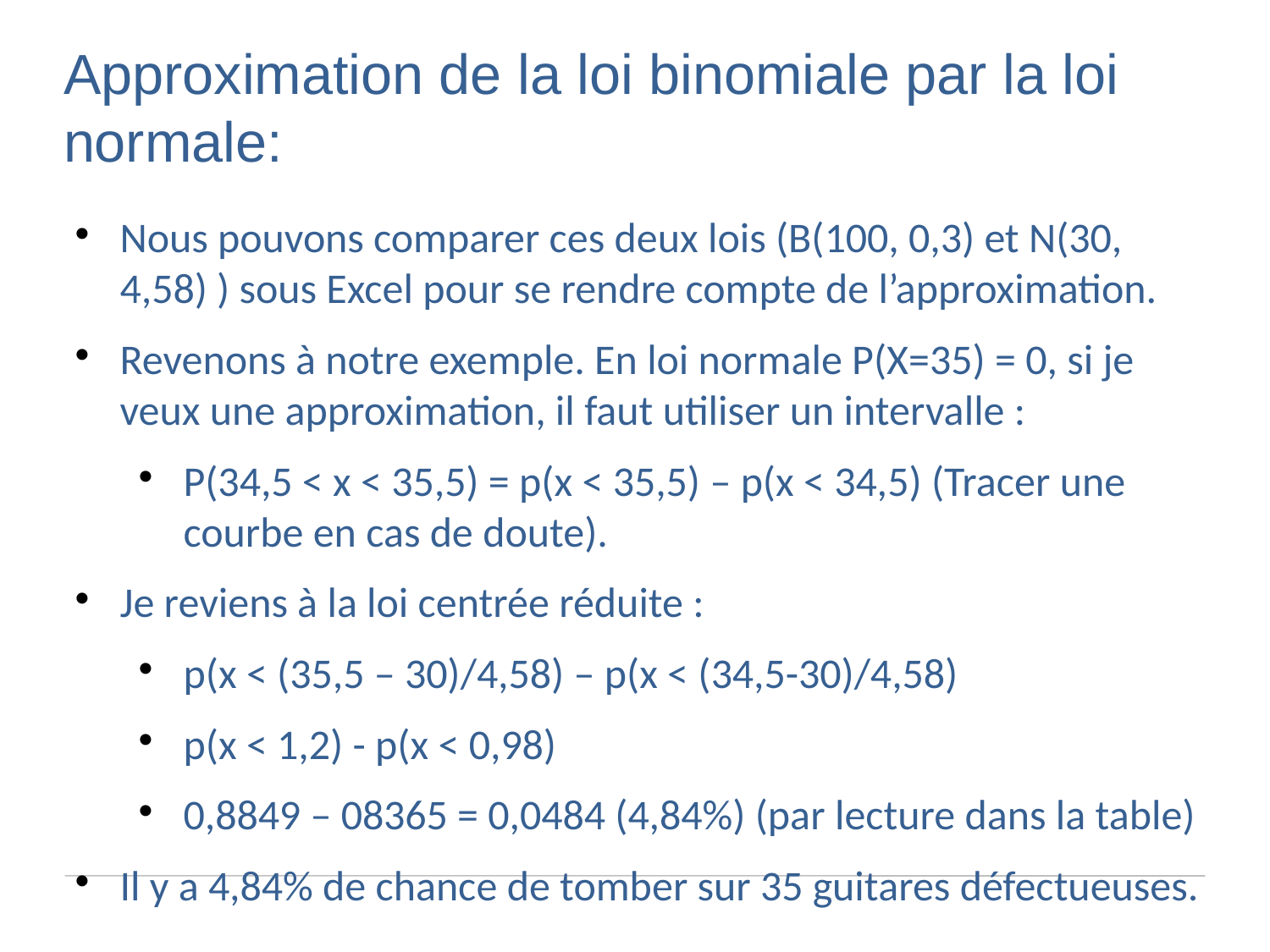

Approximation de la loi binomiale par la loi normale:
Nous pouvons comparer ces deux lois (B(100, 0,3) et N(30, 4,58) ) sous Excel pour se rendre compte de l’approximation.
Revenons à notre exemple. En loi normale P(X=35) = 0, si je veux une approximation, il faut utiliser un intervalle :
P(34,5 < x < 35,5) = p(x < 35,5) – p(x < 34,5) (Tracer une courbe en cas de doute).
Je reviens à la loi centrée réduite :
p(x < (35,5 – 30)/4,58) – p(x < (34,5-30)/4,58)
p(x < 1,2) - p(x < 0,98)
0,8849 – 08365 = 0,0484 (4,84%) (par lecture dans la table)
Il y a 4,84% de chance de tomber sur 35 guitares défectueuses.